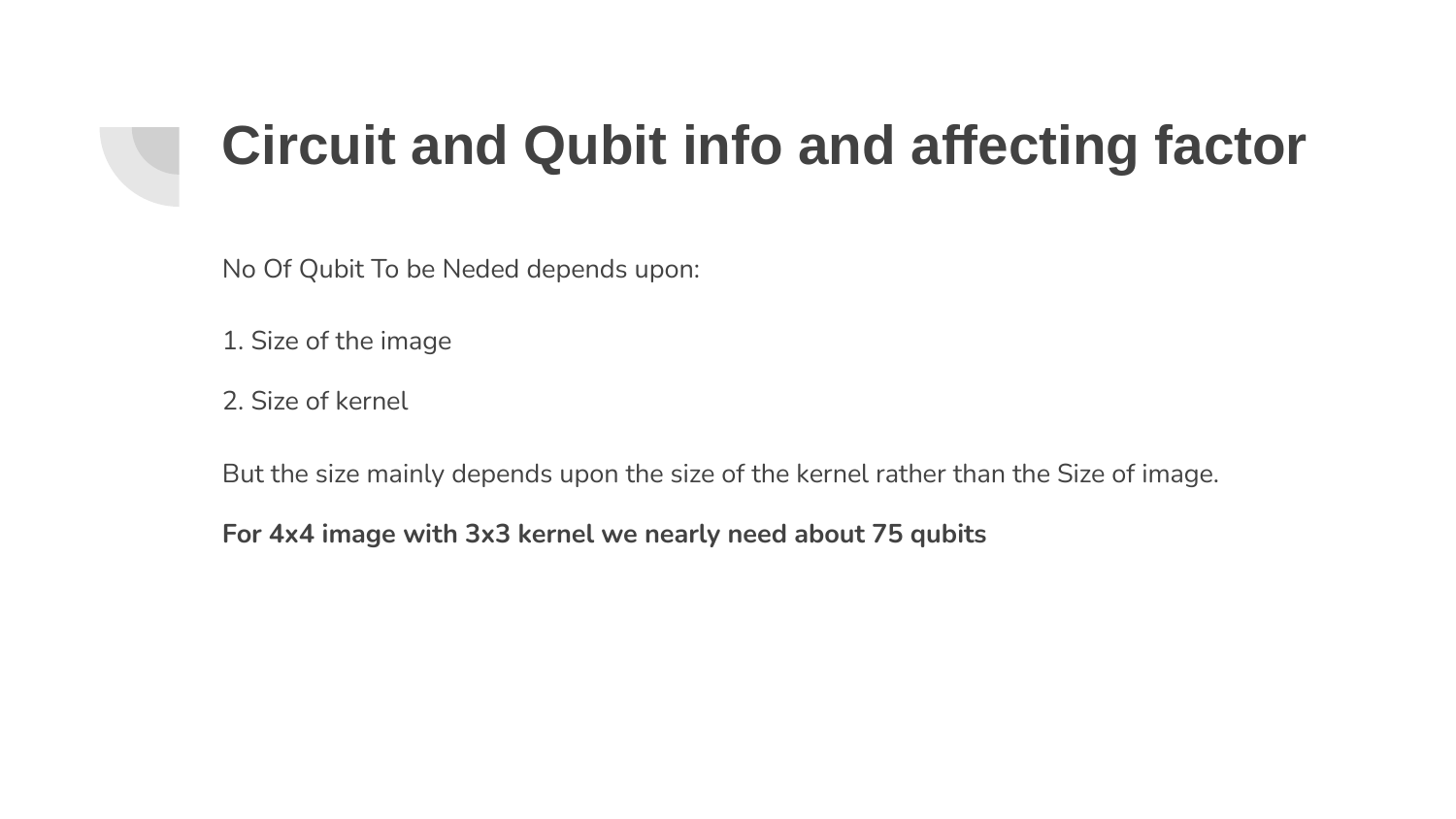

# Circuit and Qubit info and affecting factor
No Of Qubit To be Neded depends upon:
1. Size of the image
2. Size of kernel
But the size mainly depends upon the size of the kernel rather than the Size of image.
For 4x4 image with 3x3 kernel we nearly need about 75 qubits